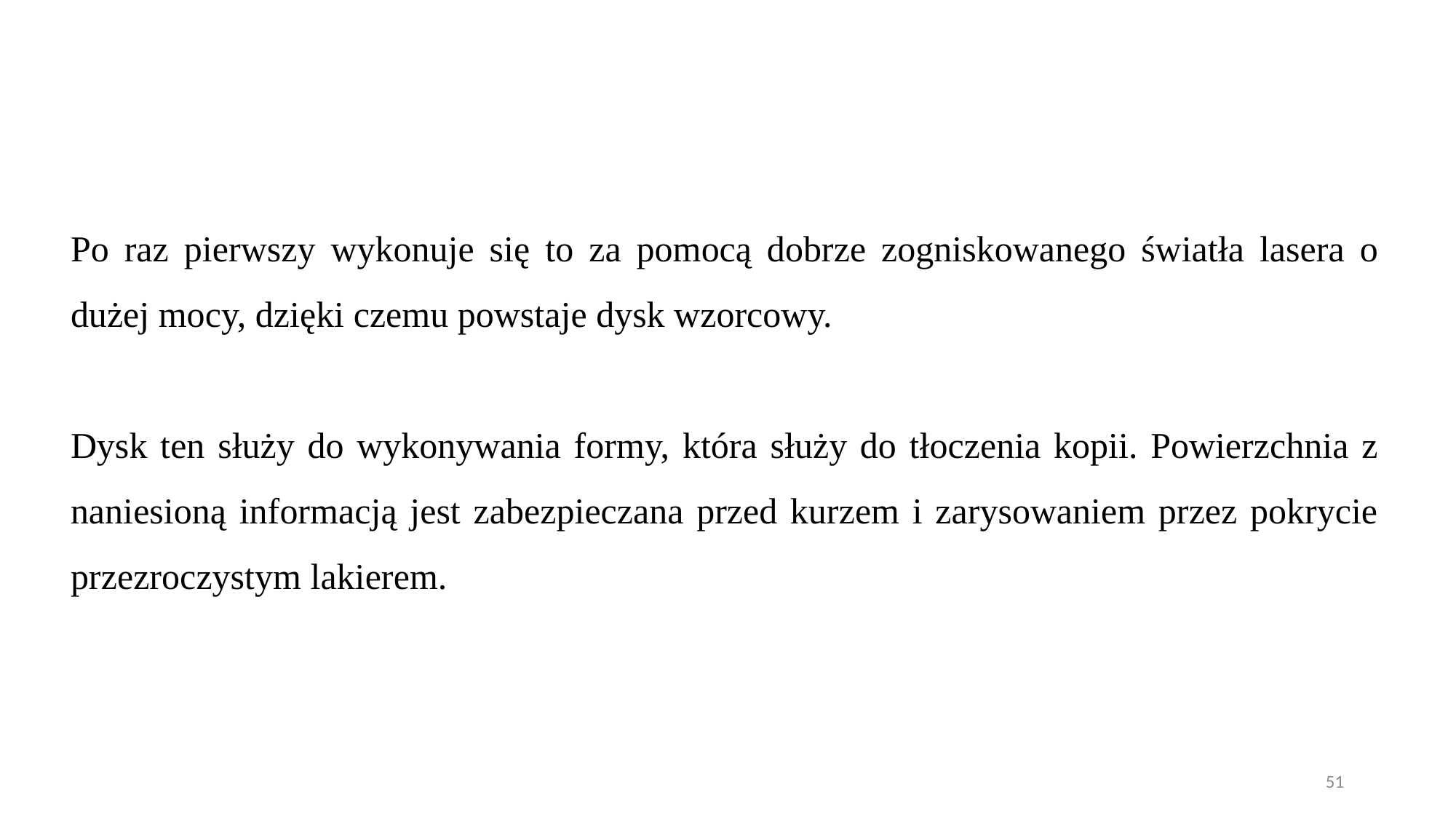

Po raz pierwszy wykonuje się to za pomocą dobrze zogniskowanego światła lasera o dużej mocy, dzięki czemu powstaje dysk wzorcowy.

Dysk ten służy do wykonywania formy, która służy do tłoczenia kopii. Powierzchnia z naniesioną informacją jest zabezpieczana przed kurzem i zarysowaniem przez pokrycie przezroczystym lakierem.
51